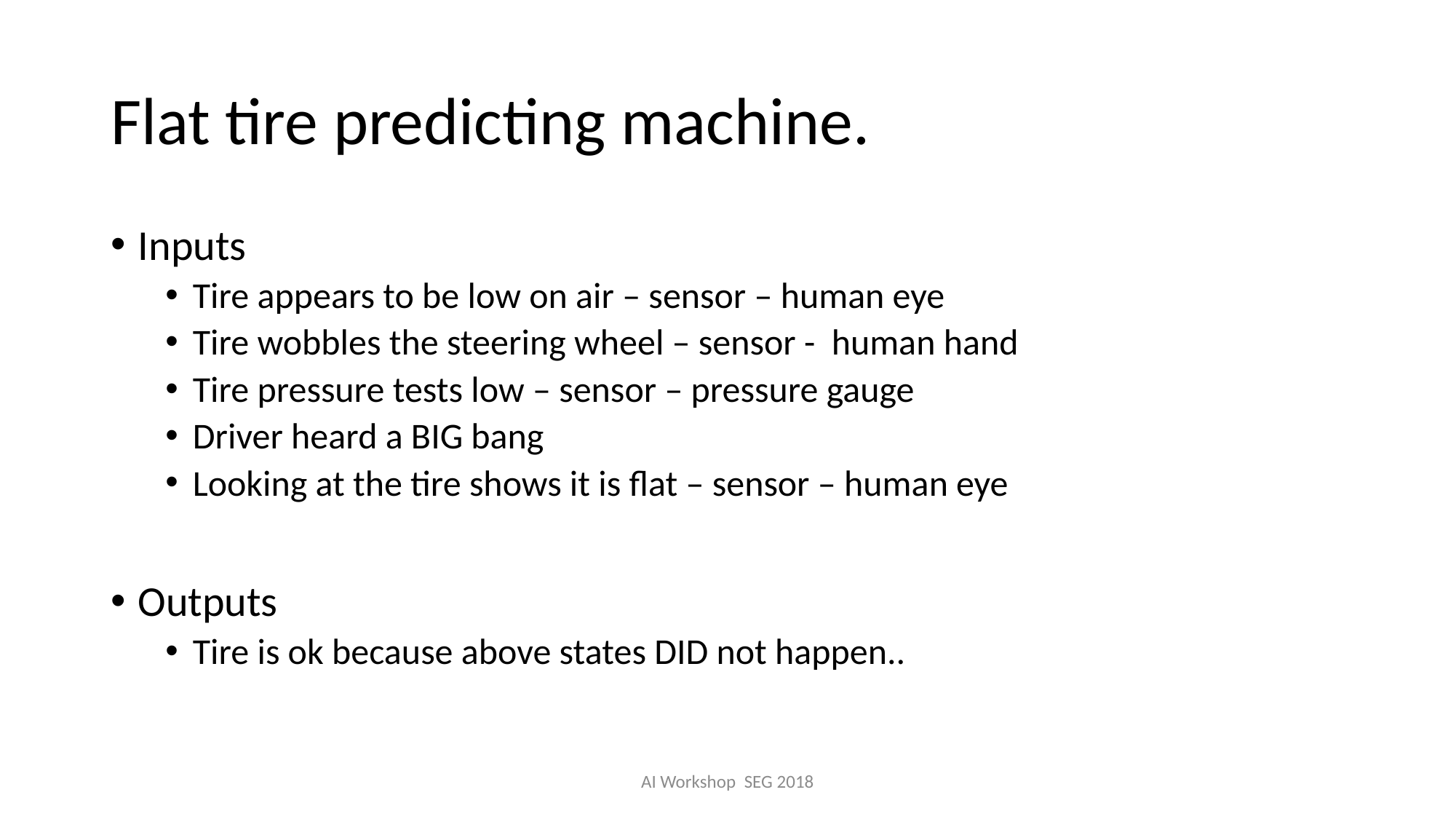

# Flat tire predicting machine.
Inputs
Tire appears to be low on air – sensor – human eye
Tire wobbles the steering wheel – sensor -  human hand
Tire pressure tests low – sensor – pressure gauge
Driver heard a BIG bang
Looking at the tire shows it is flat – sensor – human eye

Outputs
Tire is ok because above states DID not happen..
AI Workshop  SEG 2018